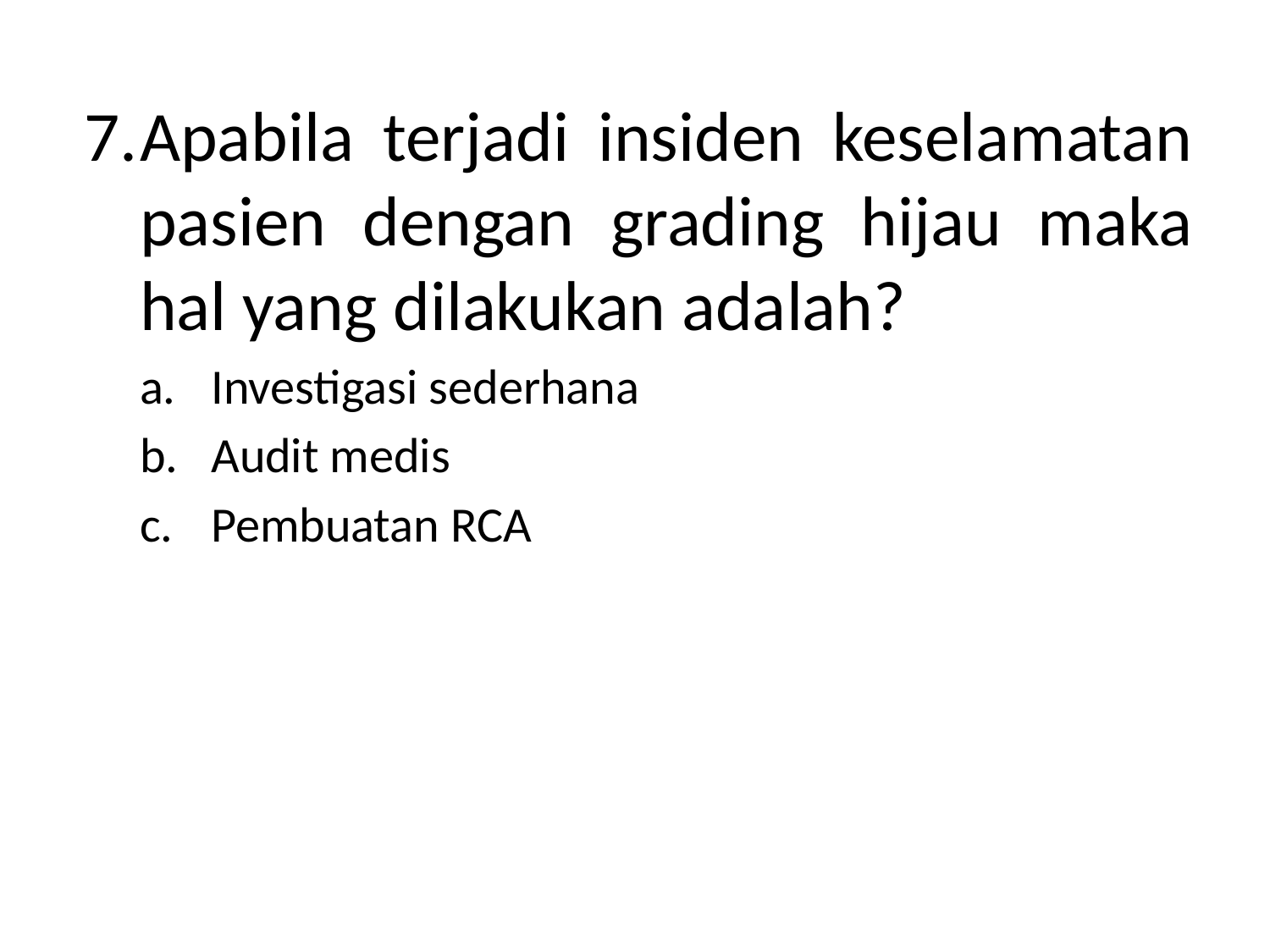

Apabila terjadi insiden keselamatan pasien dengan grading hijau maka hal yang dilakukan adalah?
Investigasi sederhana
Audit medis
Pembuatan RCA